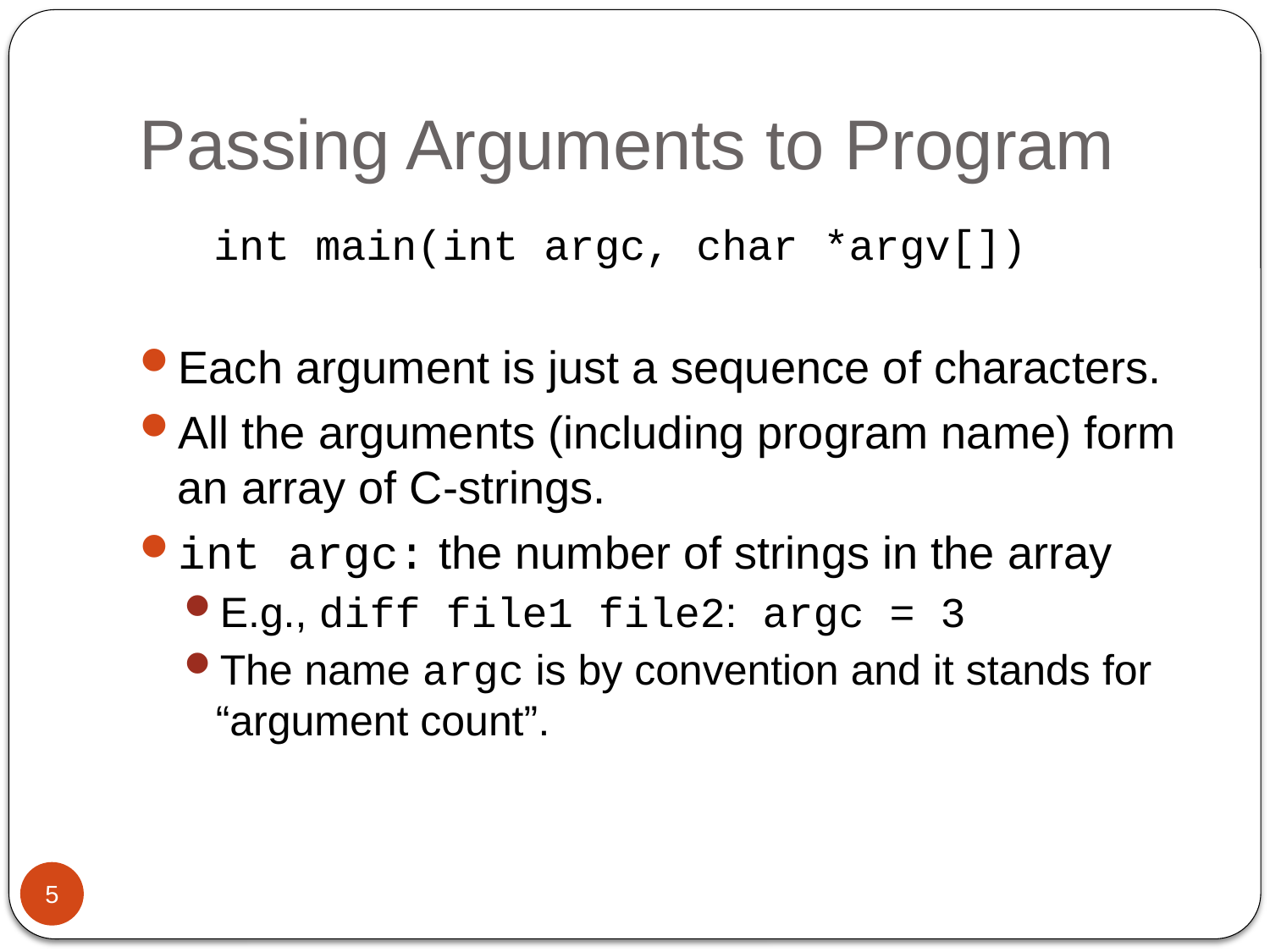

# Passing Arguments to Program

Each argument is just a sequence of characters.
All the arguments (including program name) form an array of C-strings.
int argc: the number of strings in the array
E.g., diff file1 file2: argc = 3
The name argc is by convention and it stands for “argument count”.

int main(int argc, char *argv[])
5